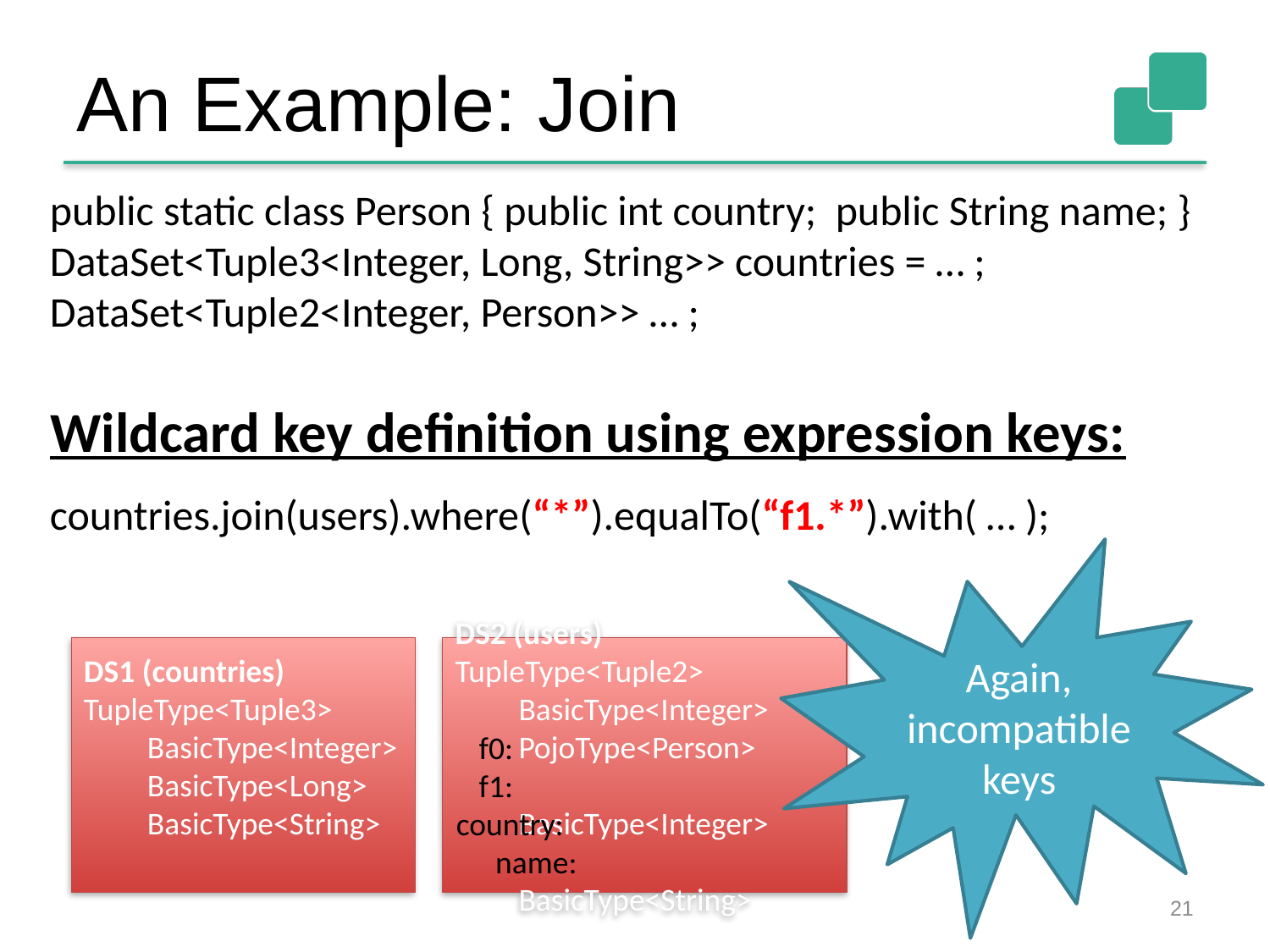

# An Example: Join
public static class Person { public int country;  public String name; }
DataSet<Tuple3<Integer, Long, String>> countries = … ;
DataSet<Tuple2<Integer, Person>> … ;

countries.join(users).where(“*”).equalTo(“f1.*”).with( … );
Wildcard key definition using expression keys:
Again, incompatible keys
DS1 (countries)
TupleType<Tuple3>
BasicType<Integer>
BasicType<Long>
BasicType<String>

DS2 (users)
TupleType<Tuple2>
BasicType<Integer>
PojoType<Person>
	BasicType<Integer>
	BasicType<String>
f0:
f1:
country:
name:
21